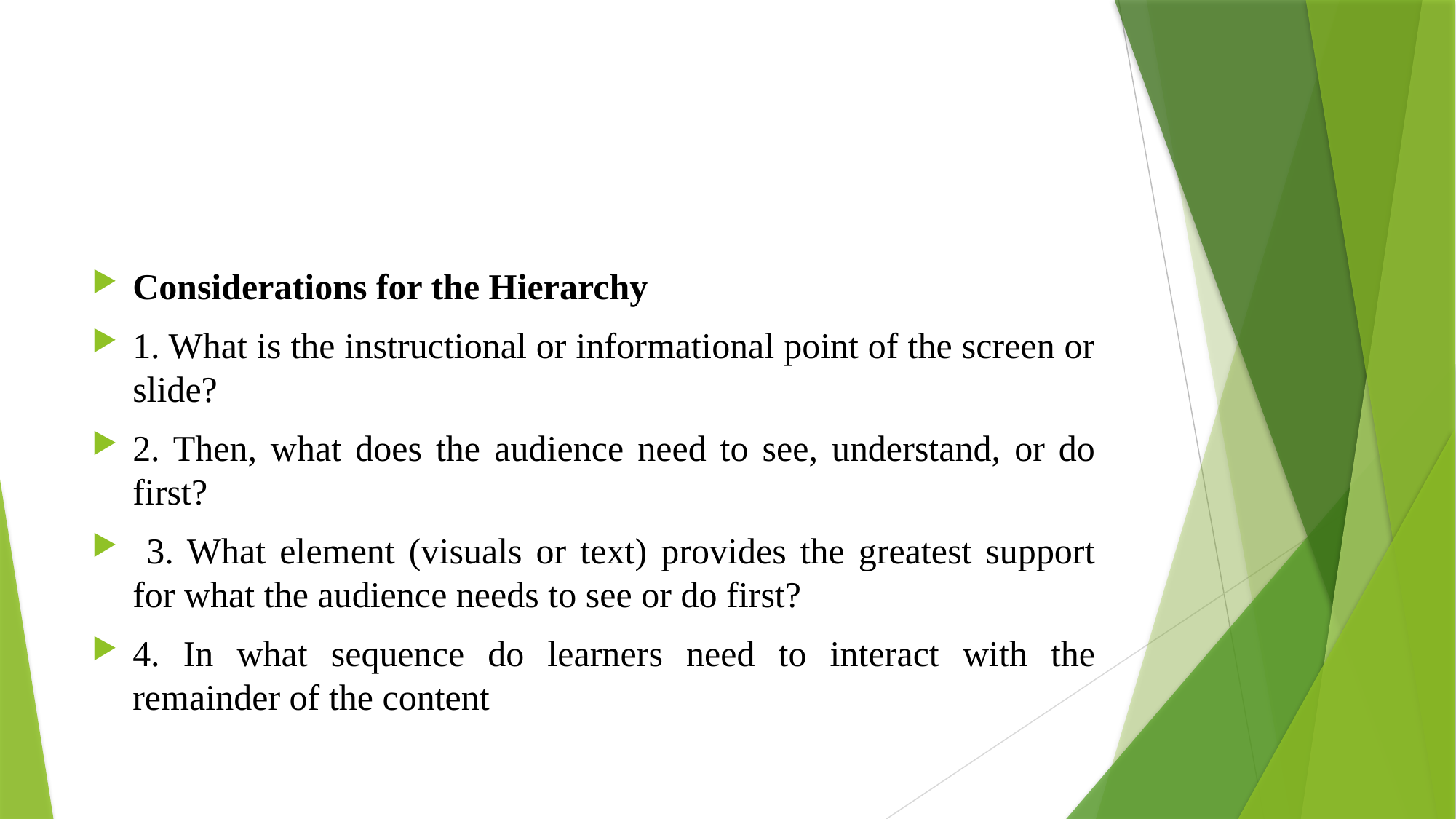

#
Considerations for the Hierarchy
1. What is the instructional or informational point of the screen or slide?
2. Then, what does the audience need to see, understand, or do first?
 3. What element (visuals or text) provides the greatest support for what the audience needs to see or do first?
4. In what sequence do learners need to interact with the remainder of the content